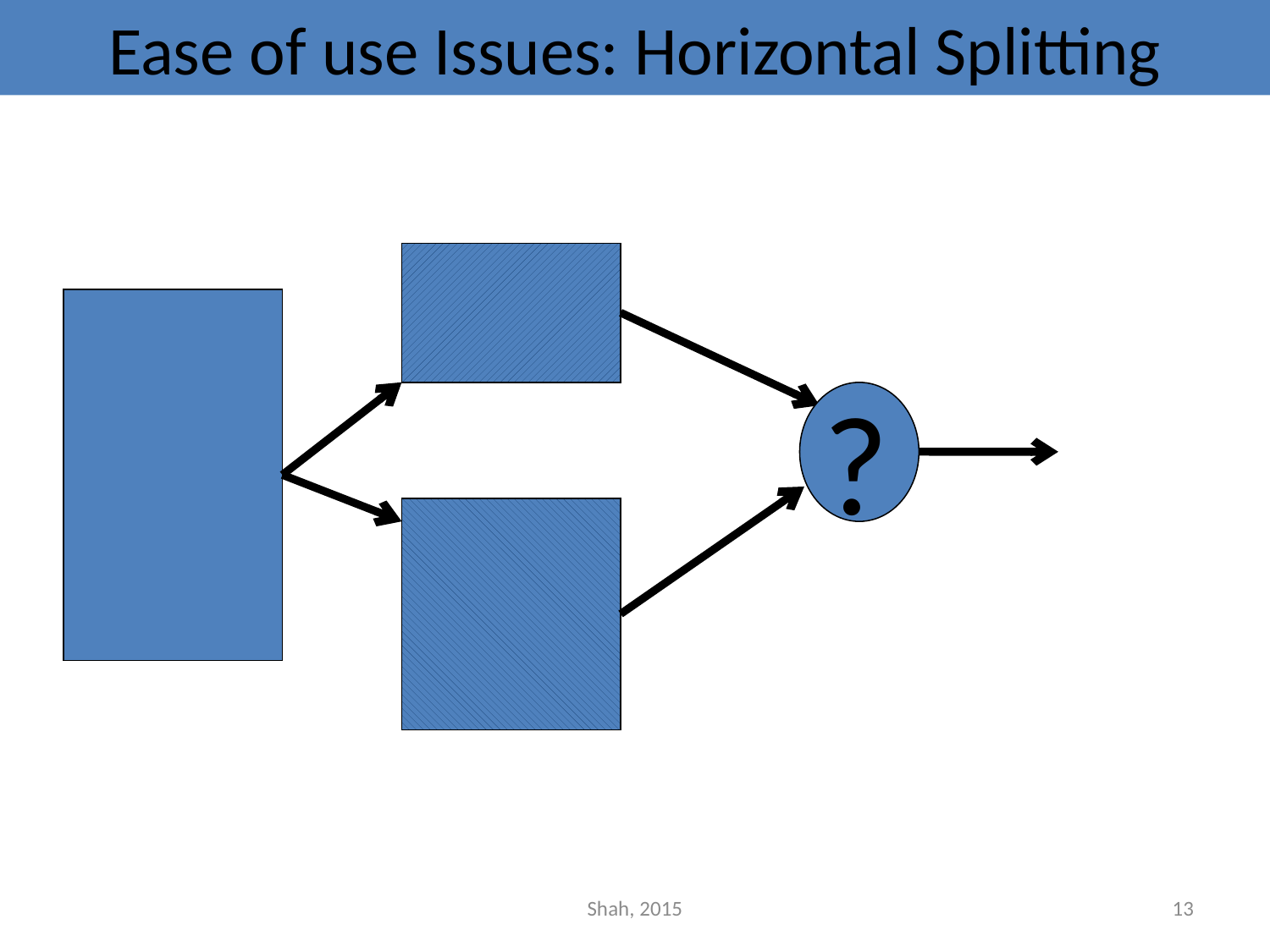

# Ease of use Issues: Horizontal Splitting

?

Shah, 2015
13